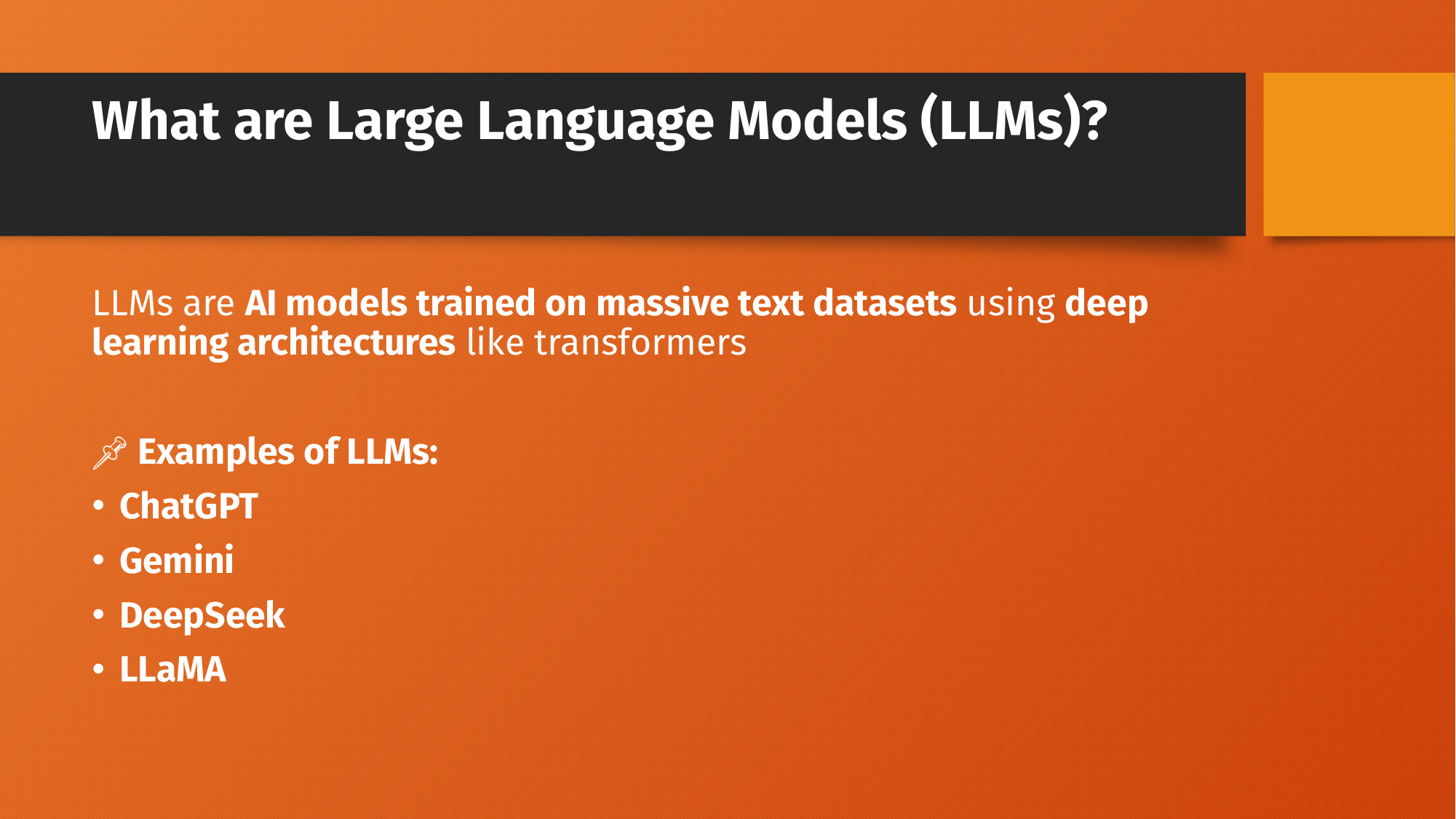

# What are Large Language Models (LLMs)?
LLMs are AI models trained on massive text datasets using deep learning architectures like transformers

📌 Examples of LLMs:
ChatGPT
Gemini
DeepSeek
LLaMA